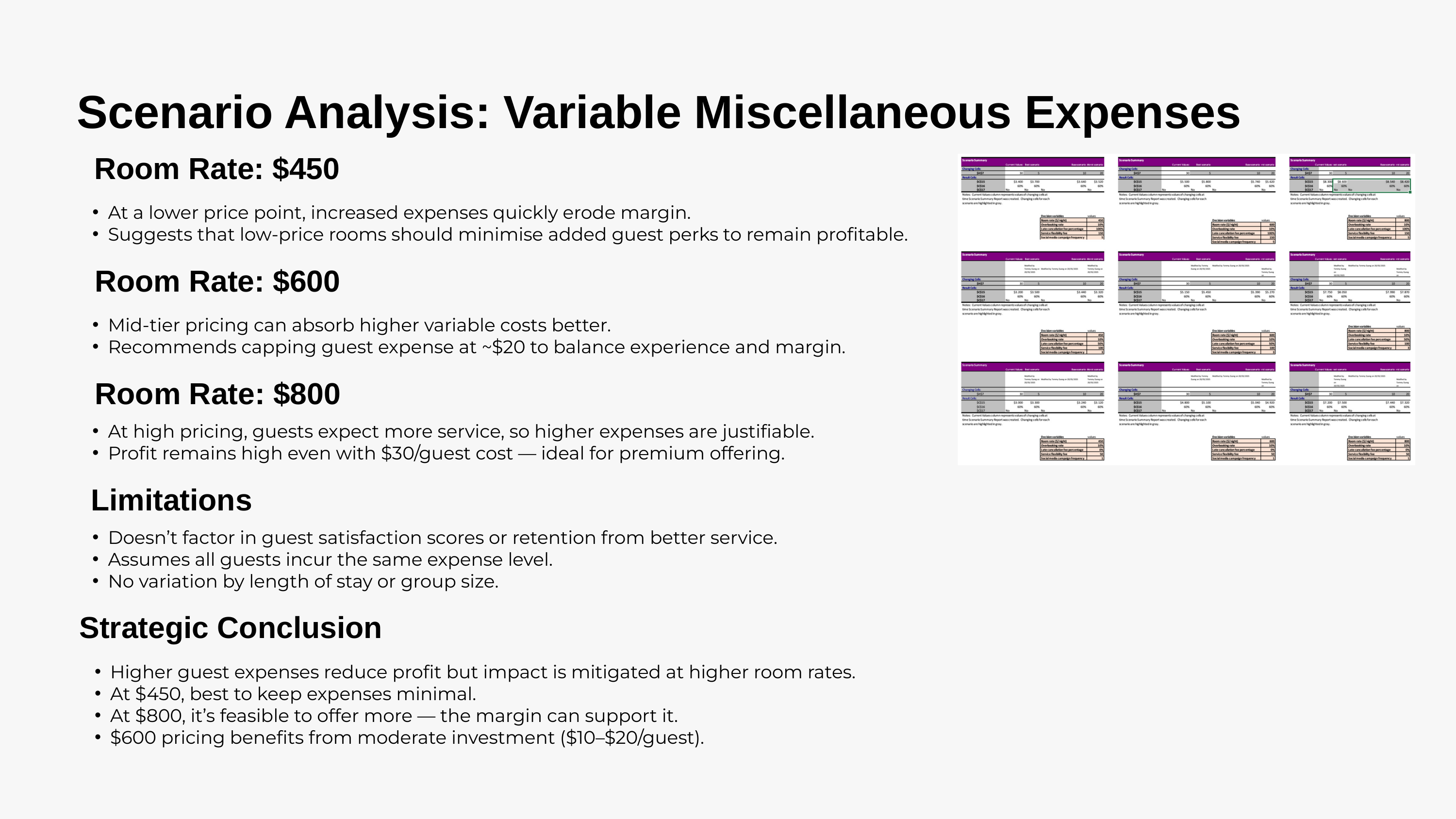

Scenario Analysis: Variable Miscellaneous Expenses
Room Rate: $450

At a lower price point, increased expenses quickly erode margin.
Suggests that low-price rooms should minimise added guest perks to remain profitable.
Room Rate: $600
Mid-tier pricing can absorb higher variable costs better.
Recommends capping guest expense at ~$20 to balance experience and margin.
Room Rate: $800
At high pricing, guests expect more service, so higher expenses are justifiable.
Profit remains high even with $30/guest cost — ideal for premium offering.
Limitations
Doesn’t factor in guest satisfaction scores or retention from better service.
Assumes all guests incur the same expense level.
No variation by length of stay or group size.
Strategic Conclusion
Higher guest expenses reduce profit but impact is mitigated at higher room rates.
At $450, best to keep expenses minimal.
At $800, it’s feasible to offer more — the margin can support it.
$600 pricing benefits from moderate investment ($10–$20/guest).